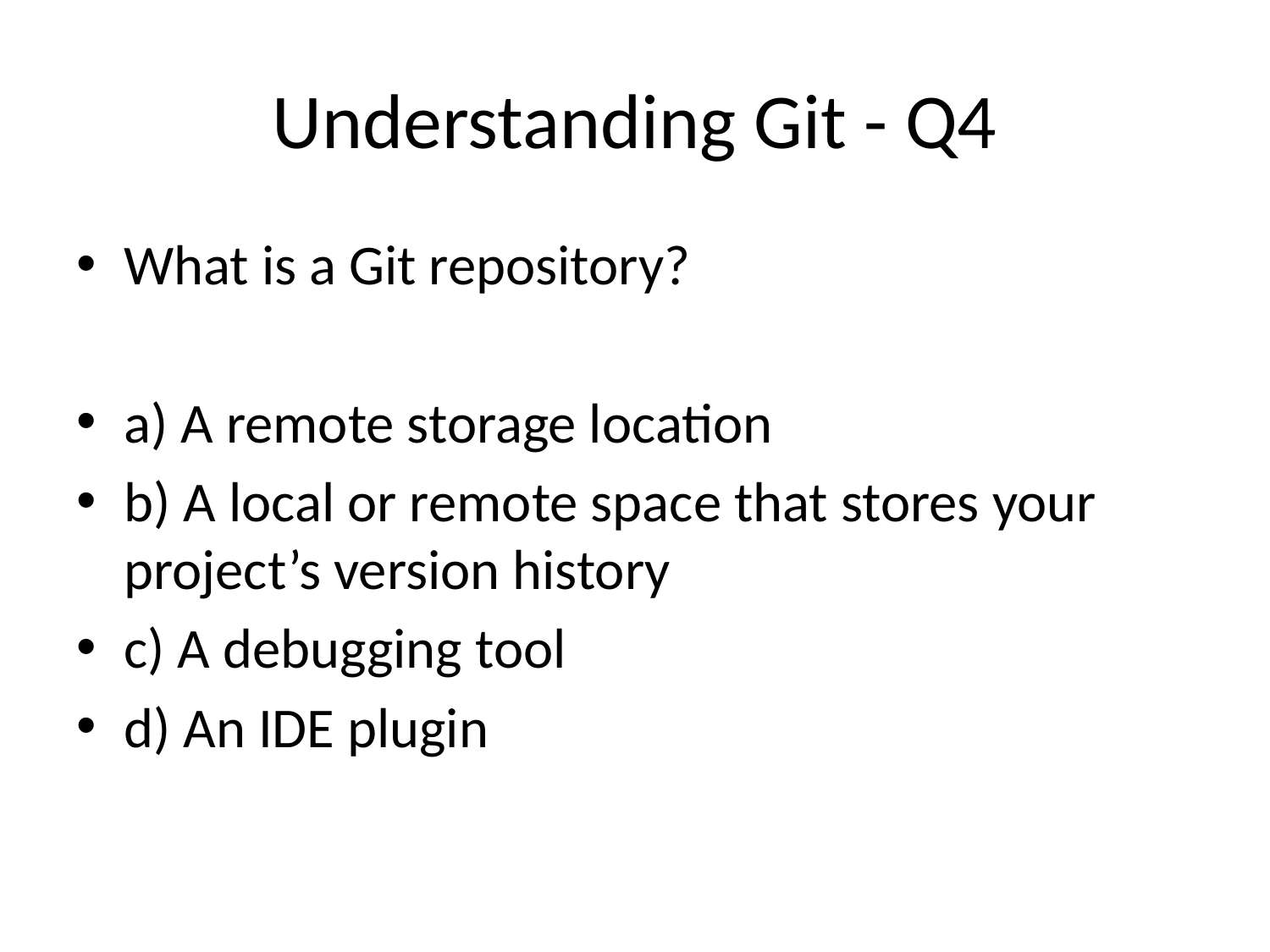

# Understanding Git - Q4
What is a Git repository?

a) A remote storage location
b) A local or remote space that stores your project’s version history
c) A debugging tool
d) An IDE plugin